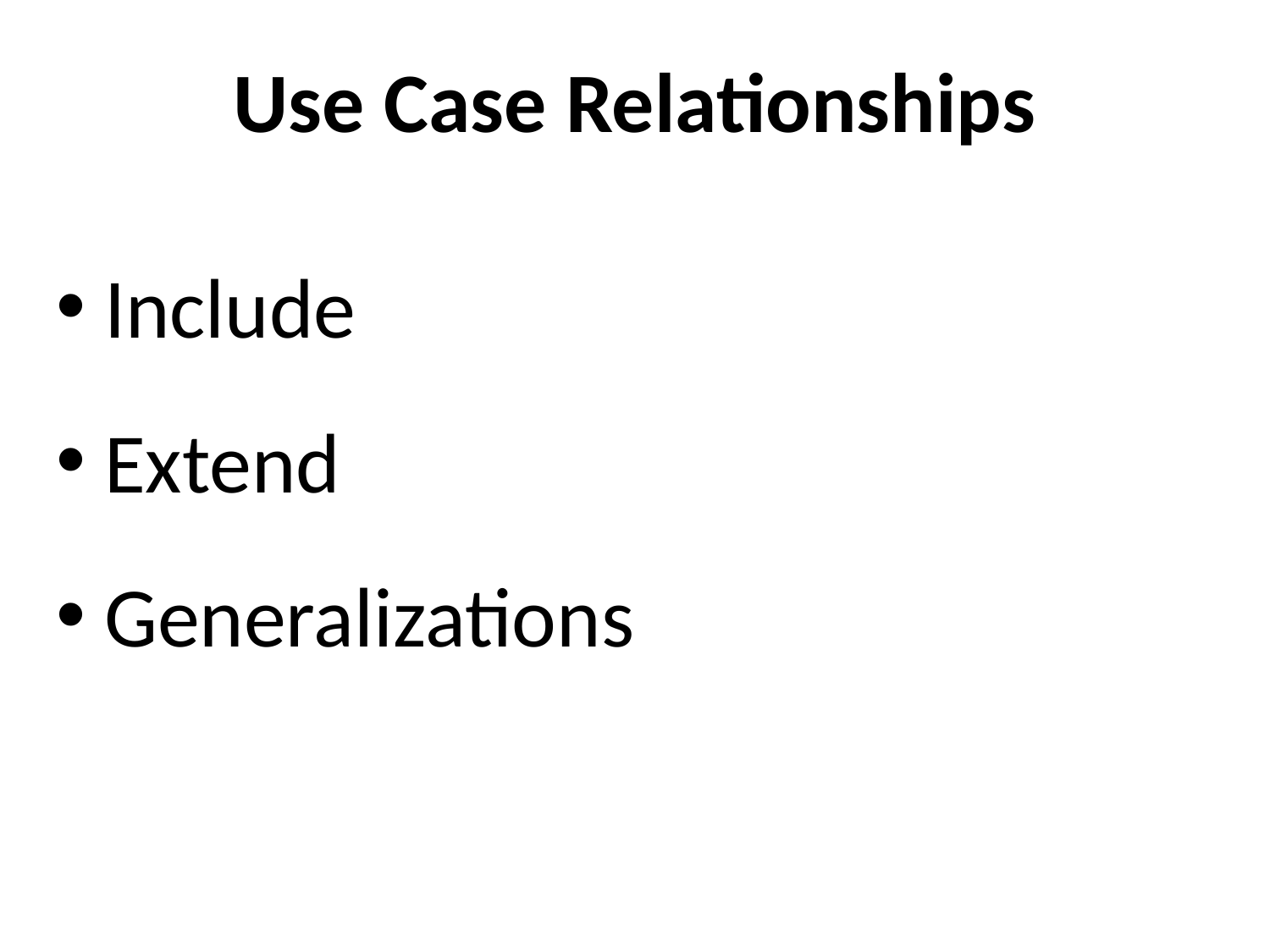

# Use Case Relationships
Include
Extend
Generalizations